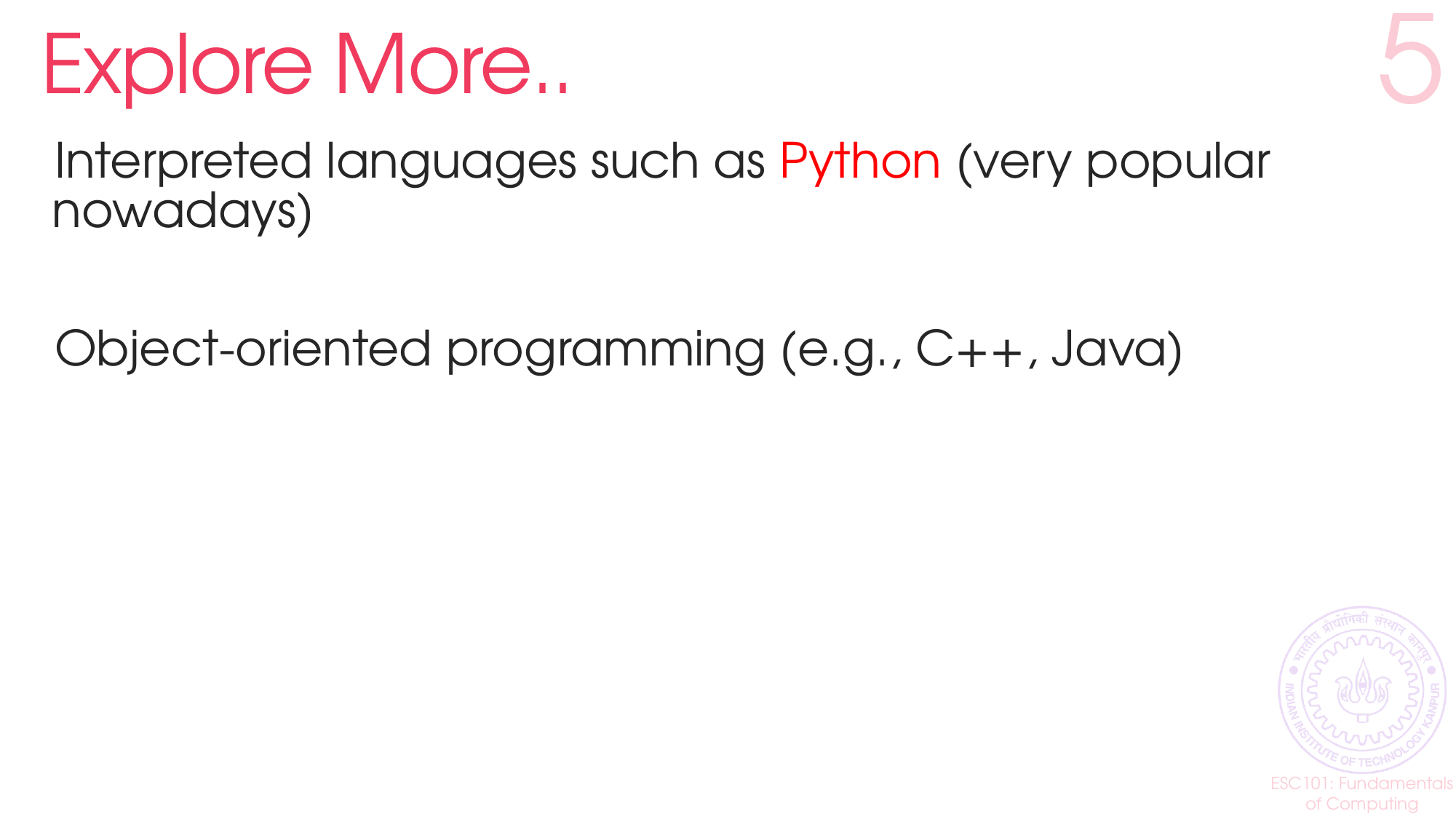

# Explore More..
5
Interpreted languages such as Python (very popular nowadays)

Object-oriented programming (e.g., C++, Java)